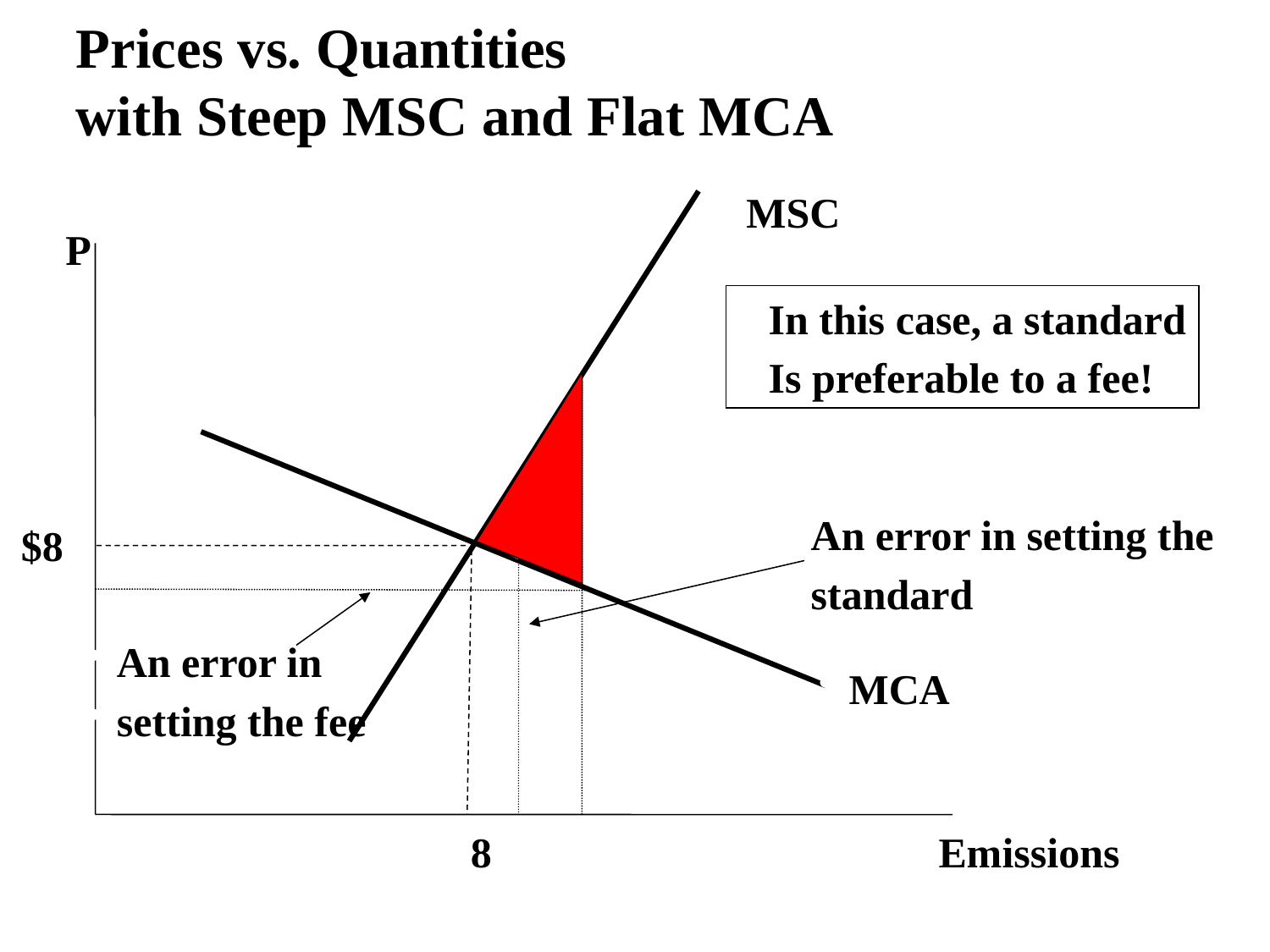

# Prices vs. Quantities with Steep MSC and Flat MCA
MSC

P

In this case, a standard
Is preferable to a fee!

An error in setting the
standard
 $8

An error in
setting the fee
MCA

8
Emissions